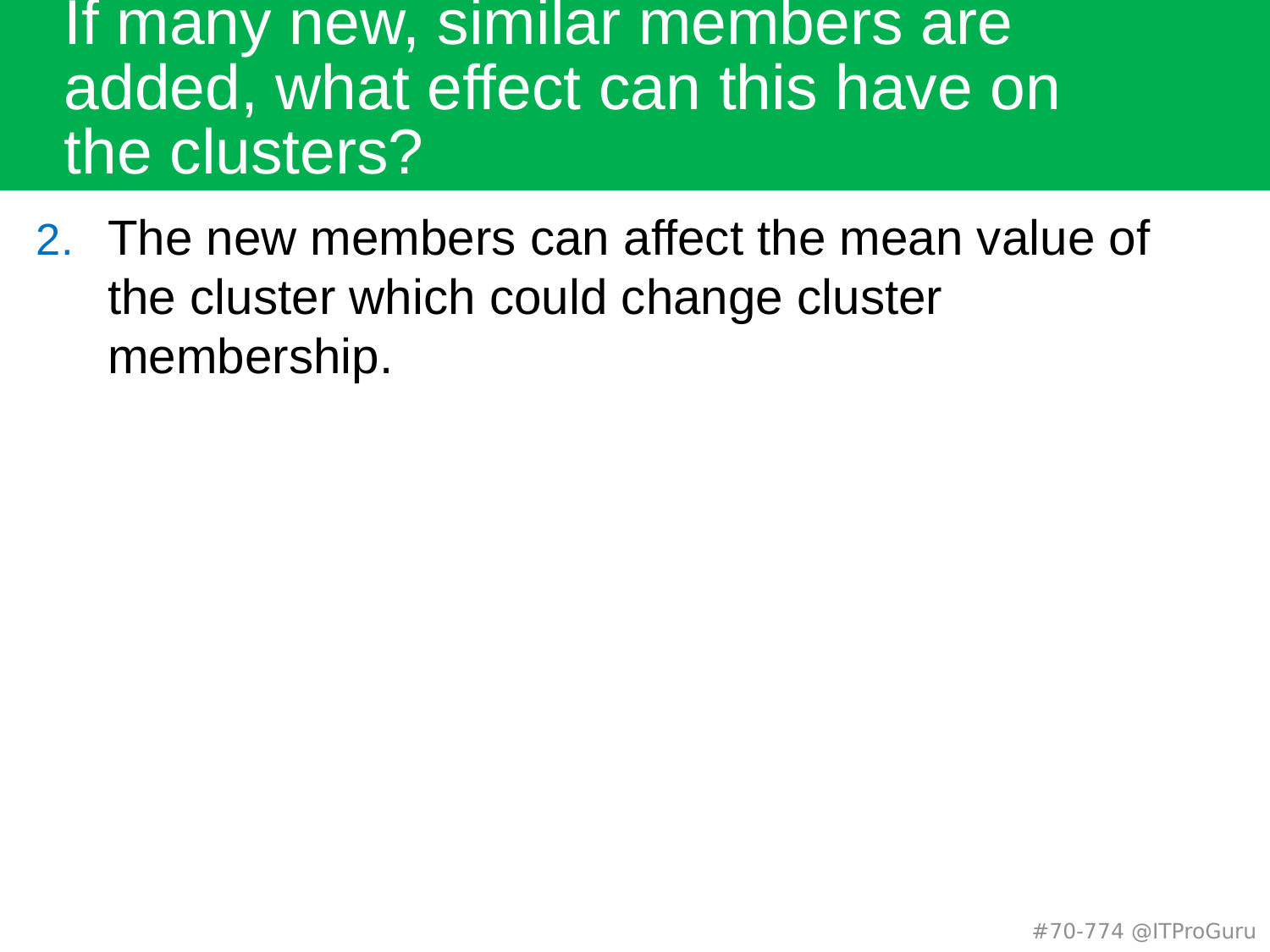

# If many new, similar members are added, what effect can this have on the clusters?
The new members can affect the mean value of the cluster which could change cluster membership.